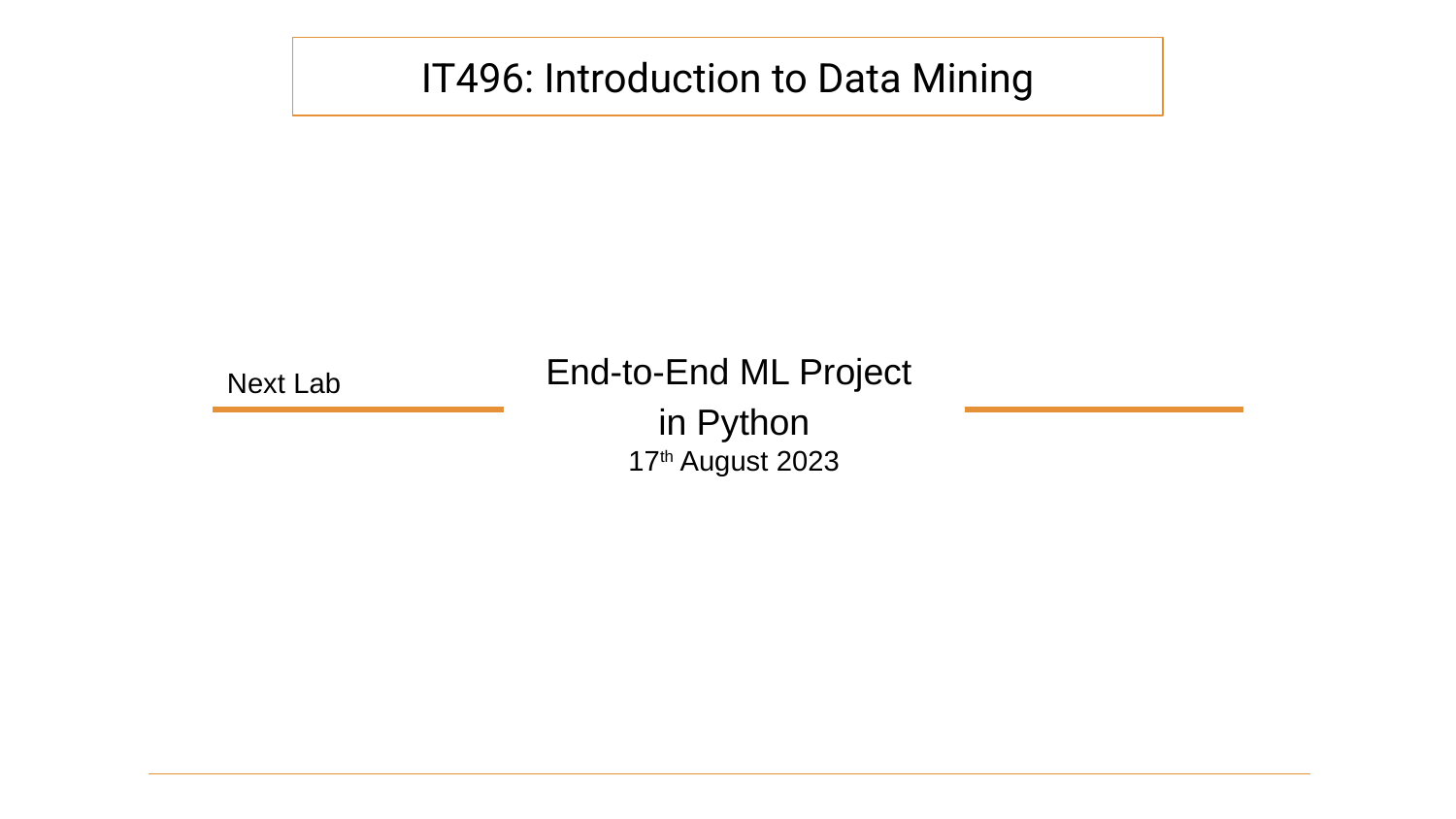

IT496: Introduction to Data Mining
End-to-End ML Project
in Python
17th August 2023
Next Lab